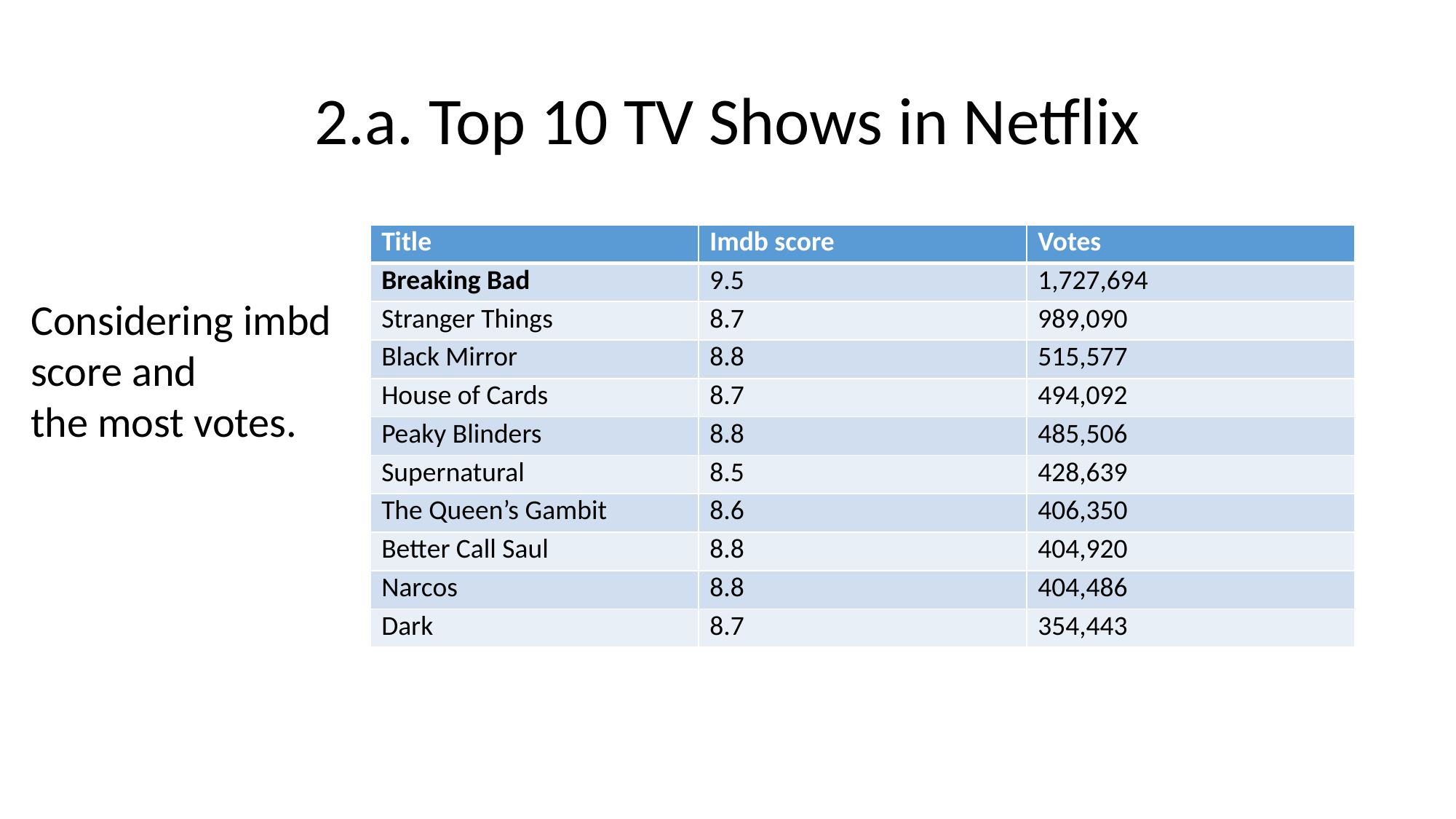

# 2.a. Top 10 TV Shows in Netflix
| Title | Imdb score | Votes |
| --- | --- | --- |
| Breaking Bad | 9.5 | 1,727,694 |
| Stranger Things | 8.7 | 989,090 |
| Black Mirror | 8.8 | 515,577 |
| House of Cards | 8.7 | 494,092 |
| Peaky Blinders | 8.8 | 485,506 |
| Supernatural | 8.5 | 428,639 |
| The Queen’s Gambit | 8.6 | 406,350 |
| Better Call Saul | 8.8 | 404,920 |
| Narcos | 8.8 | 404,486 |
| Dark | 8.7 | 354,443 |
Considering imbd
score and
the most votes.